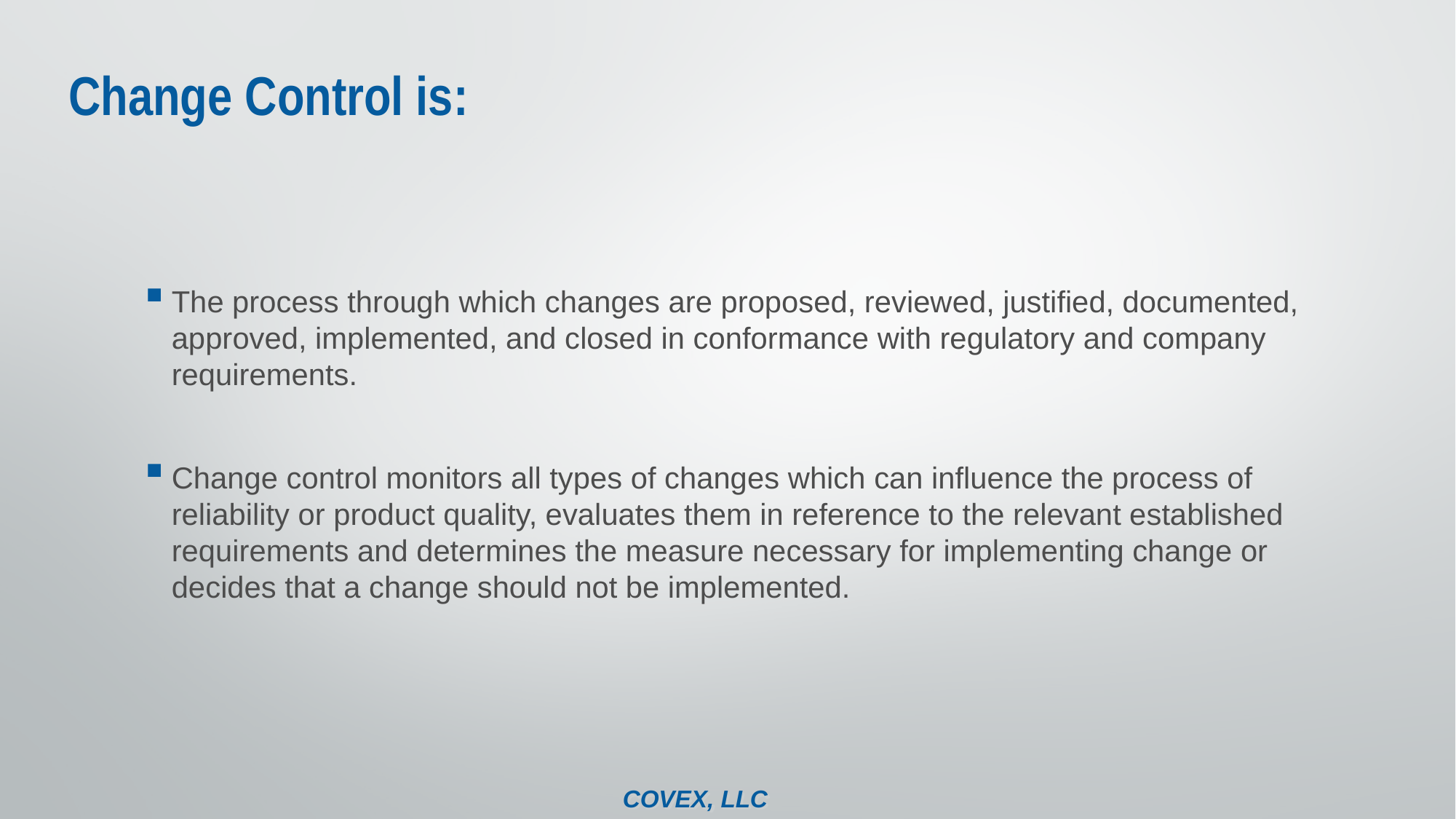

# Change Control is:
The process through which changes are proposed, reviewed, justified, documented, approved, implemented, and closed in conformance with regulatory and company requirements.

Change control monitors all types of changes which can influence the process of reliability or product quality, evaluates them in reference to the relevant established requirements and determines the measure necessary for implementing change or decides that a change should not be implemented.